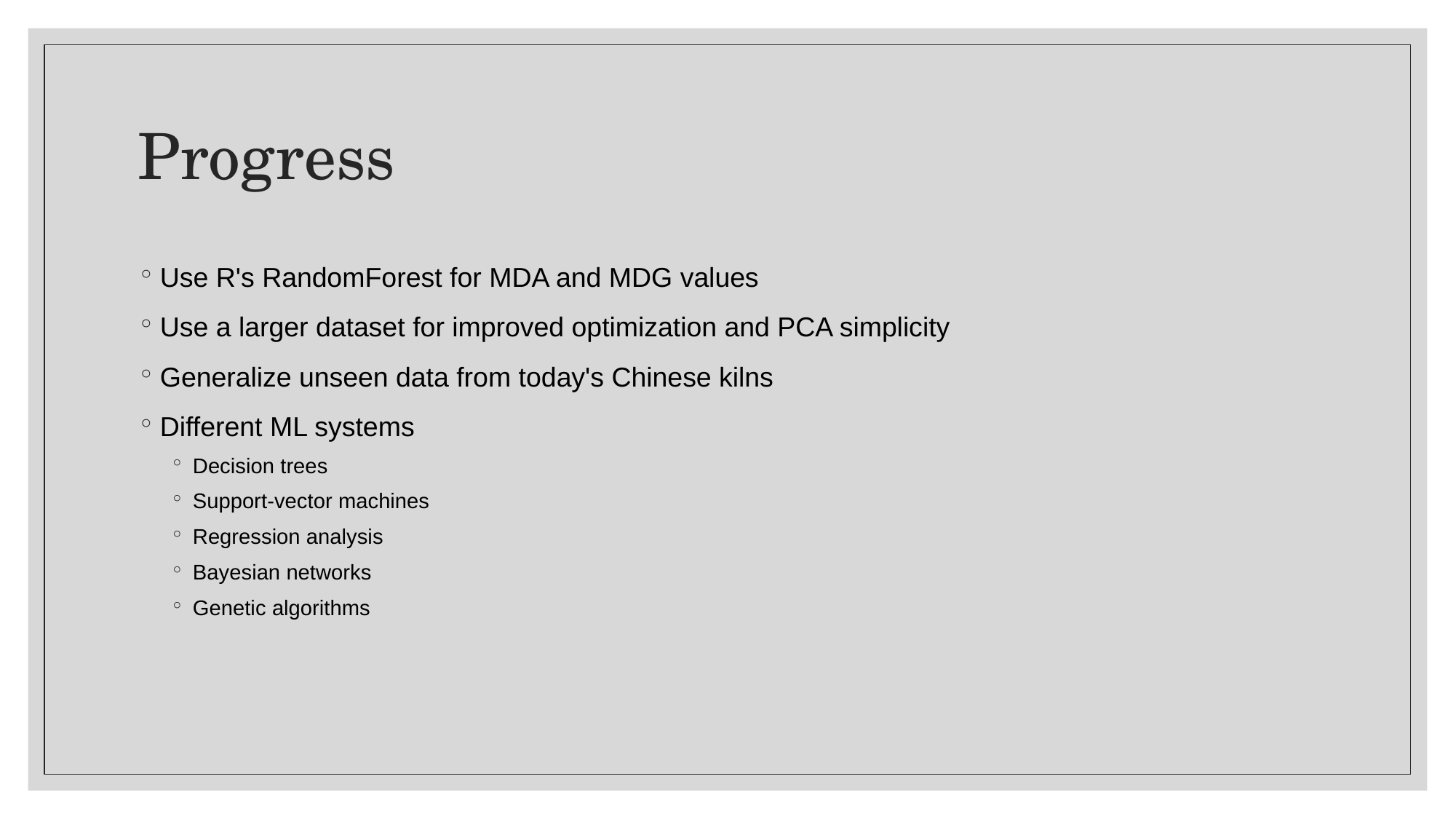

# Progress
Use R's RandomForest for MDA and MDG values
Use a larger dataset for improved optimization and PCA simplicity
Generalize unseen data from today's Chinese kilns
Different ML systems
Decision trees
Support-vector machines
Regression analysis
Bayesian networks
Genetic algorithms